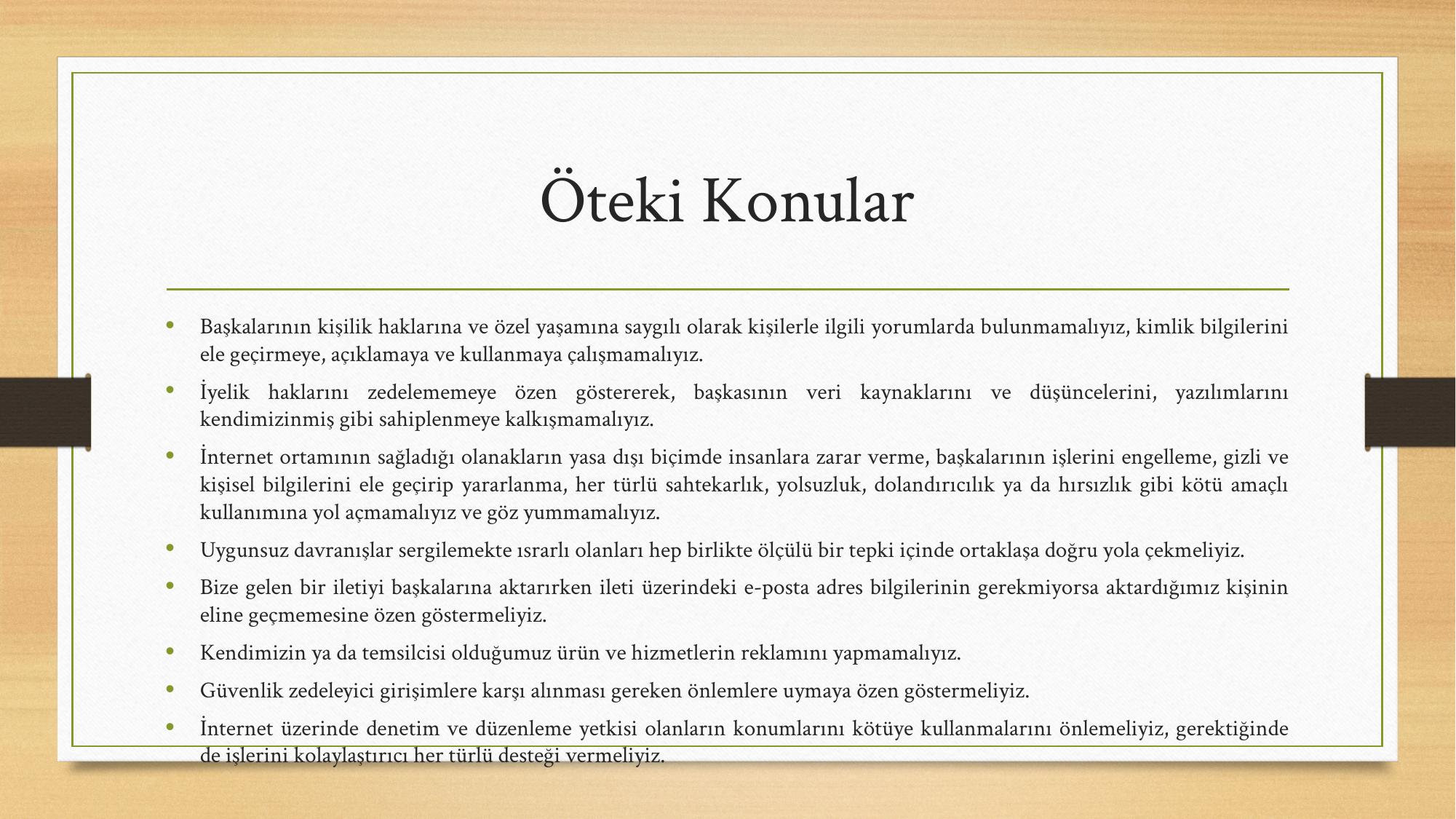

# Öteki Konular
Başkalarının kişilik haklarına ve özel yaşamına saygılı olarak kişilerle ilgili yorumlarda bulunmamalıyız, kimlik bilgilerini ele geçirmeye, açıklamaya ve kullanmaya çalışmamalıyız.
İyelik haklarını zedelememeye özen göstererek, başkasının veri kaynaklarını ve düşüncelerini, yazılımlarını kendimizinmiş gibi sahiplenmeye kalkışmamalıyız.
İnternet ortamının sağladığı olanakların yasa dışı biçimde insanlara zarar verme, başkalarının işlerini engelleme, gizli ve kişisel bilgilerini ele geçirip yararlanma, her türlü sahtekarlık, yolsuzluk, dolandırıcılık ya da hırsızlık gibi kötü amaçlı kullanımına yol açmamalıyız ve göz yummamalıyız.
Uygunsuz davranışlar sergilemekte ısrarlı olanları hep birlikte ölçülü bir tepki içinde ortaklaşa doğru yola çekmeliyiz.
Bize gelen bir iletiyi başkalarına aktarırken ileti üzerindeki e-posta adres bilgilerinin gerekmiyorsa aktardığımız kişinin eline geçmemesine özen göstermeliyiz.
Kendimizin ya da temsilcisi olduğumuz ürün ve hizmetlerin reklamını yapmamalıyız.
Güvenlik zedeleyici girişimlere karşı alınması gereken önlemlere uymaya özen göstermeliyiz.
İnternet üzerinde denetim ve düzenleme yetkisi olanların konumlarını kötüye kullanmalarını önlemeliyiz, gerektiğinde de işlerini kolaylaştırıcı her türlü desteği vermeliyiz.